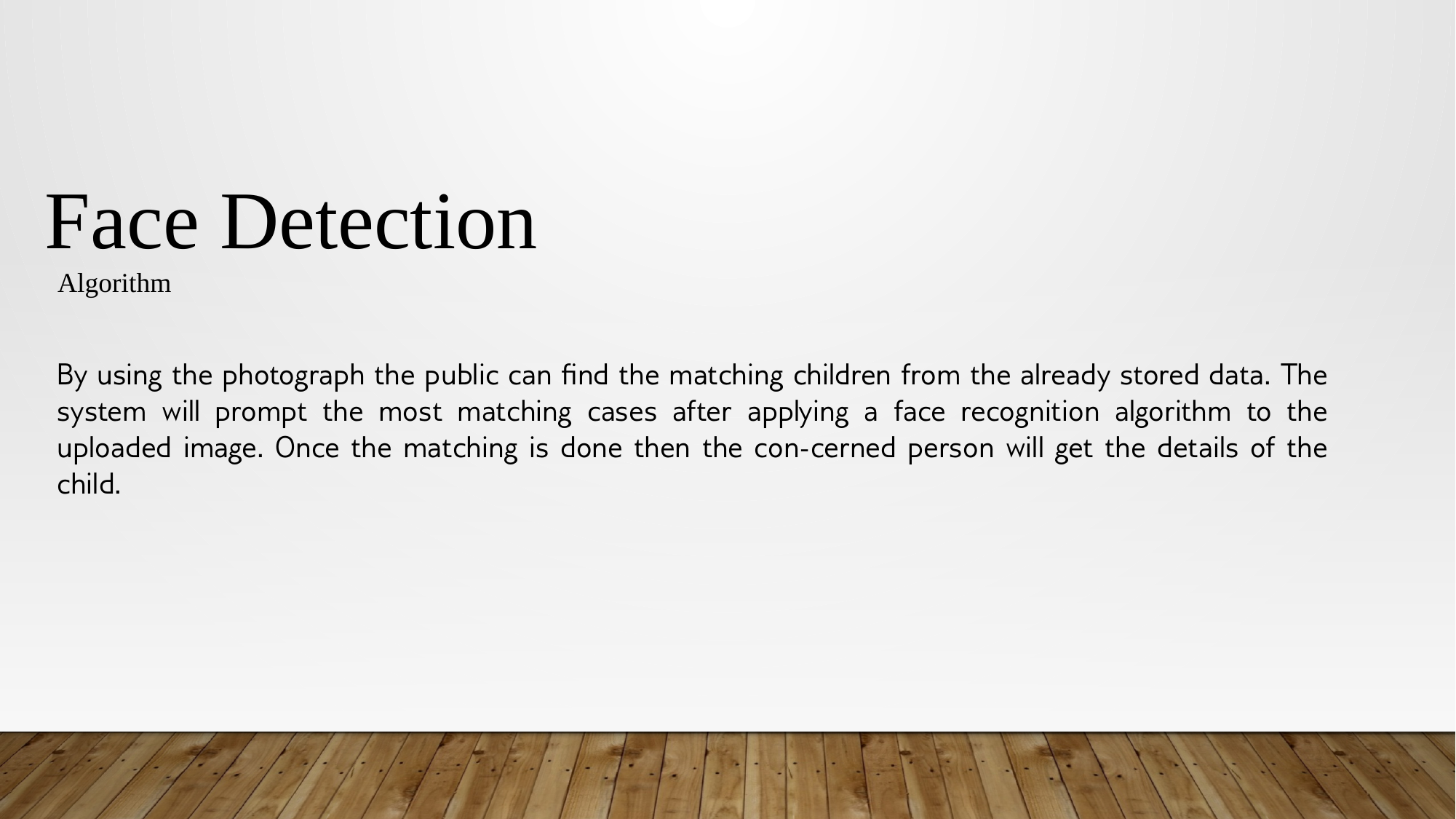

Face Detection
  Algorithm
By using the photograph the public can find the matching children from the already stored data. The system will prompt the most matching cases after applying a face recognition algorithm to the uploaded image. Once the matching is done then the con-cerned person will get the details of the child.